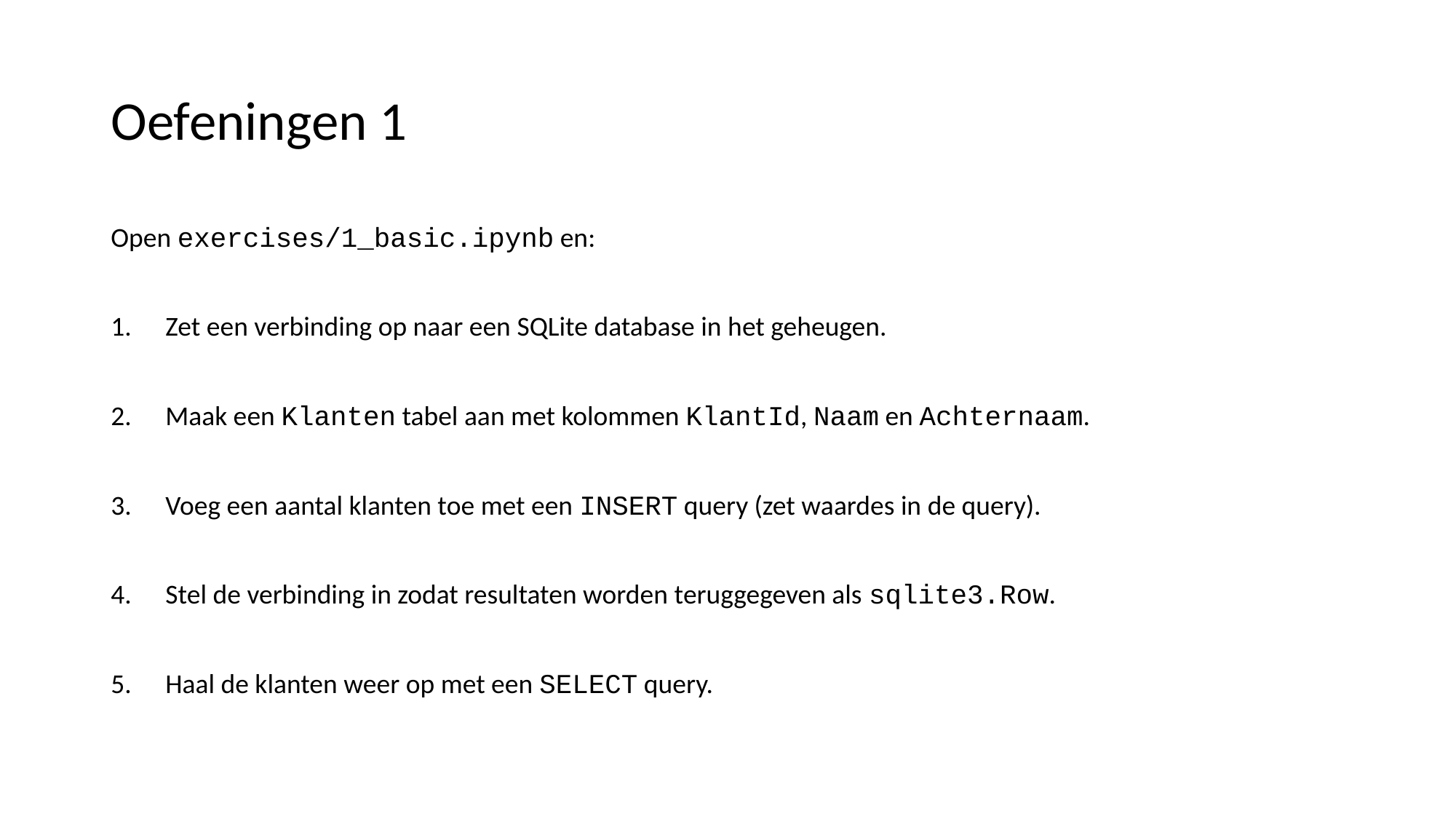

# Oefeningen 1
Open exercises/1_basic.ipynb en:

Zet een verbinding op naar een SQLite database in het geheugen.

Maak een Klanten tabel aan met kolommen KlantId, Naam en Achternaam.

Voeg een aantal klanten toe met een INSERT query (zet waardes in de query).

Stel de verbinding in zodat resultaten worden teruggegeven als sqlite3.Row.

Haal de klanten weer op met een SELECT query.